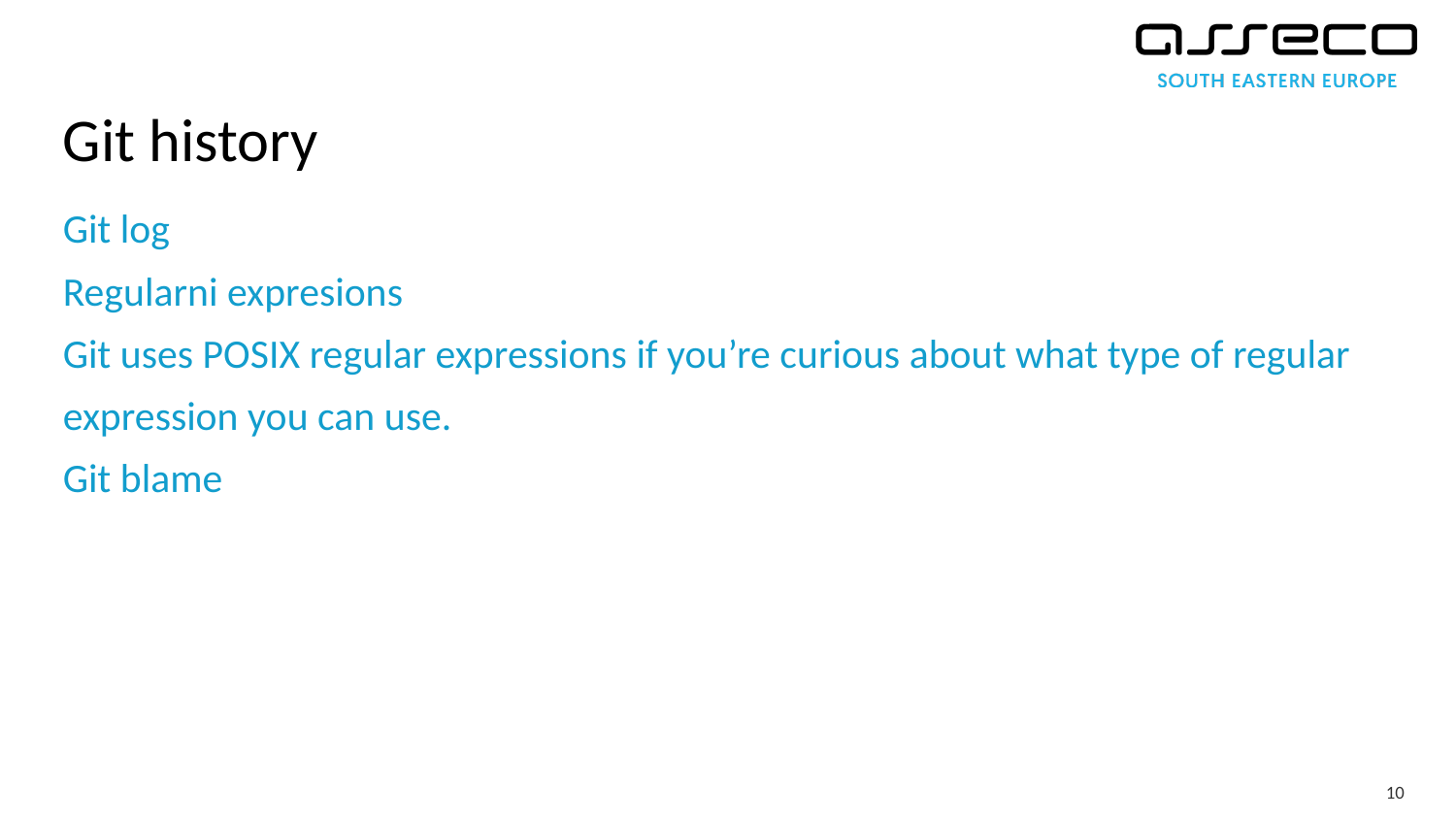

# Git history
Git log
Regularni expresions
Git uses POSIX regular expressions if you’re curious about what type of regular
expression you can use.
Git blame

10